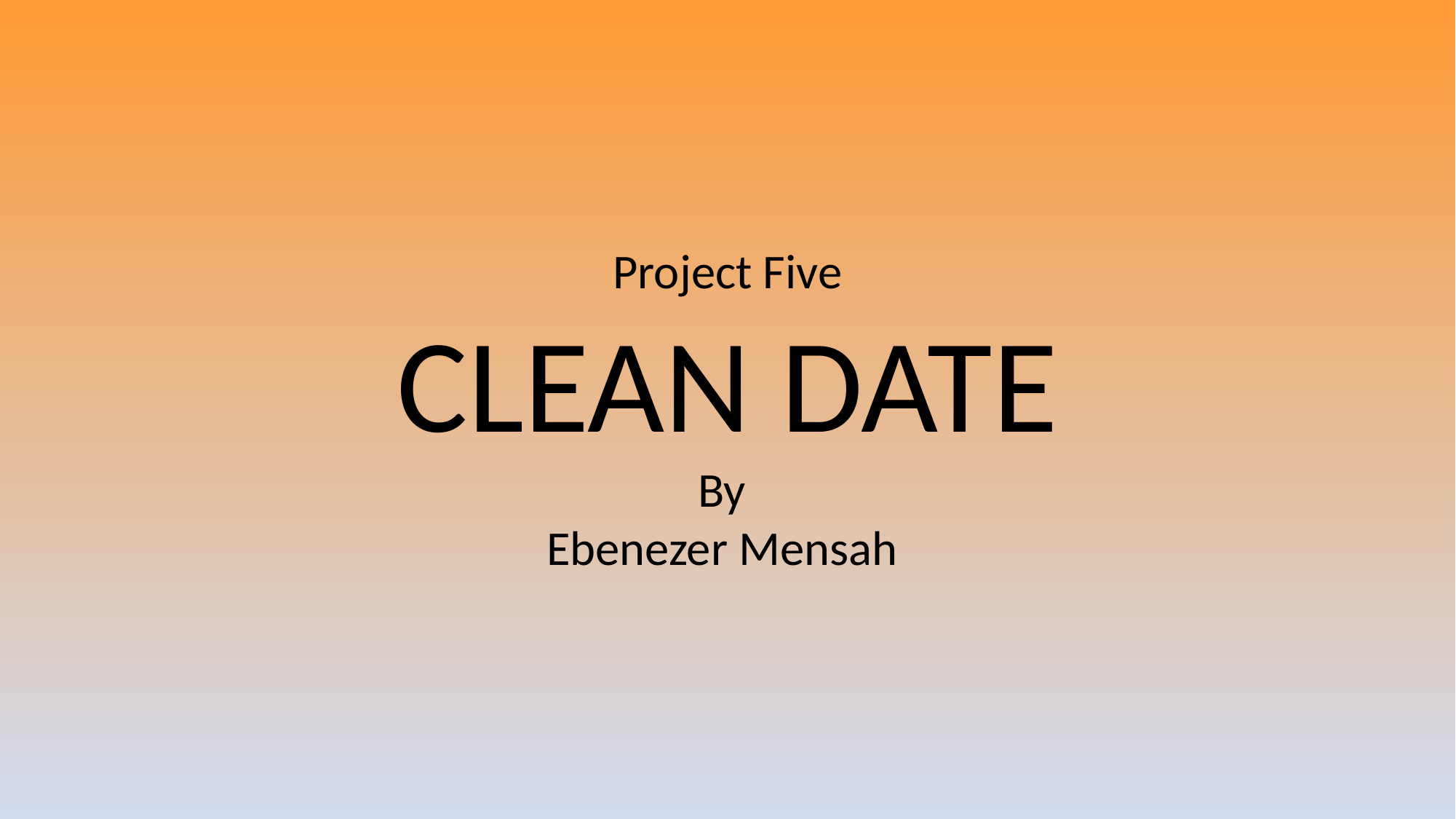

Project Five
CLEAN DATE
By
Ebenezer Mensah